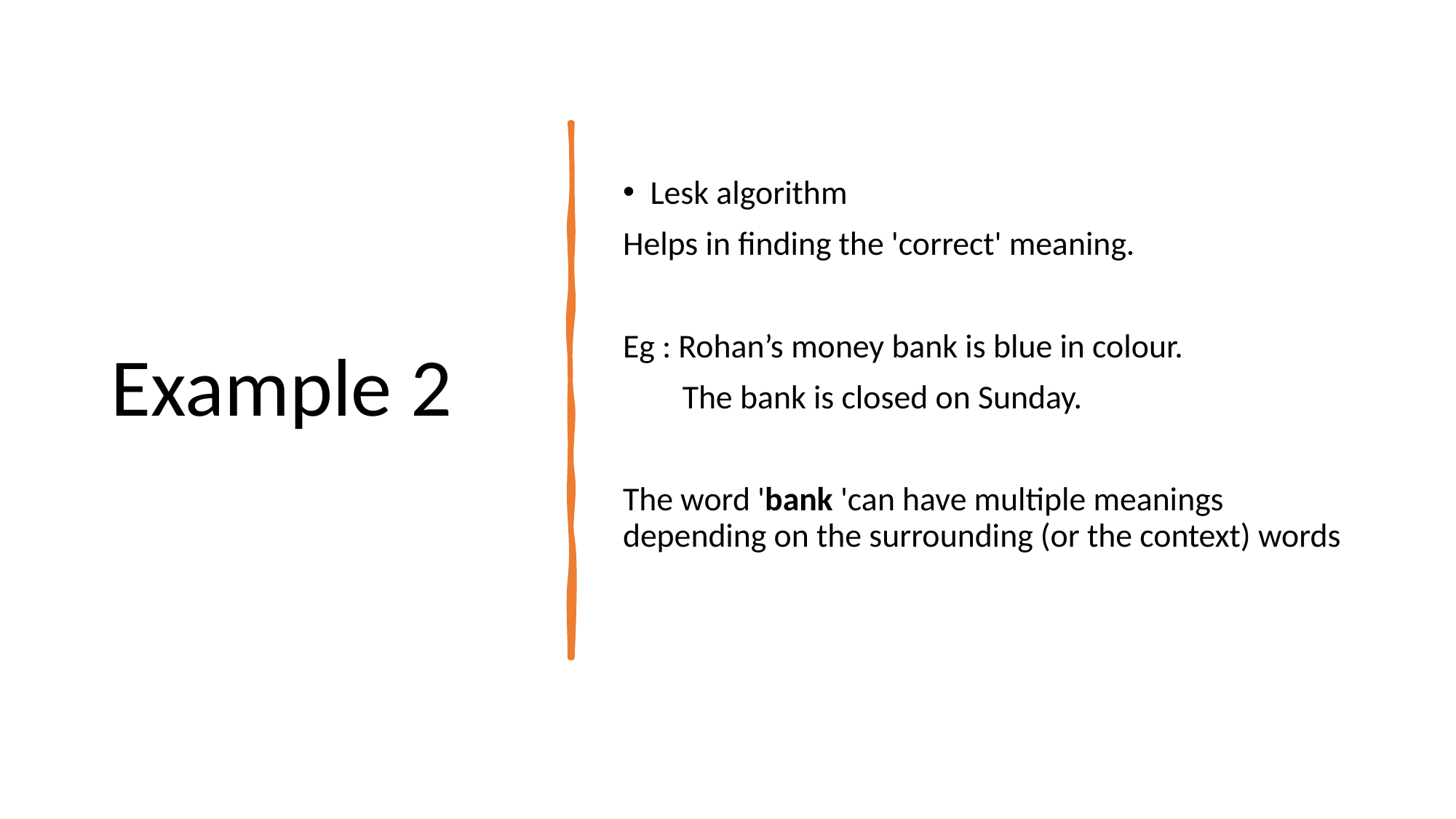

# Example 2
Lesk algorithm
Helps in finding the 'correct' meaning.

Eg : Rohan’s money bank is blue in colour.
        The bank is closed on Sunday.

The word 'bank 'can have multiple meanings depending on the surrounding (or the context) words